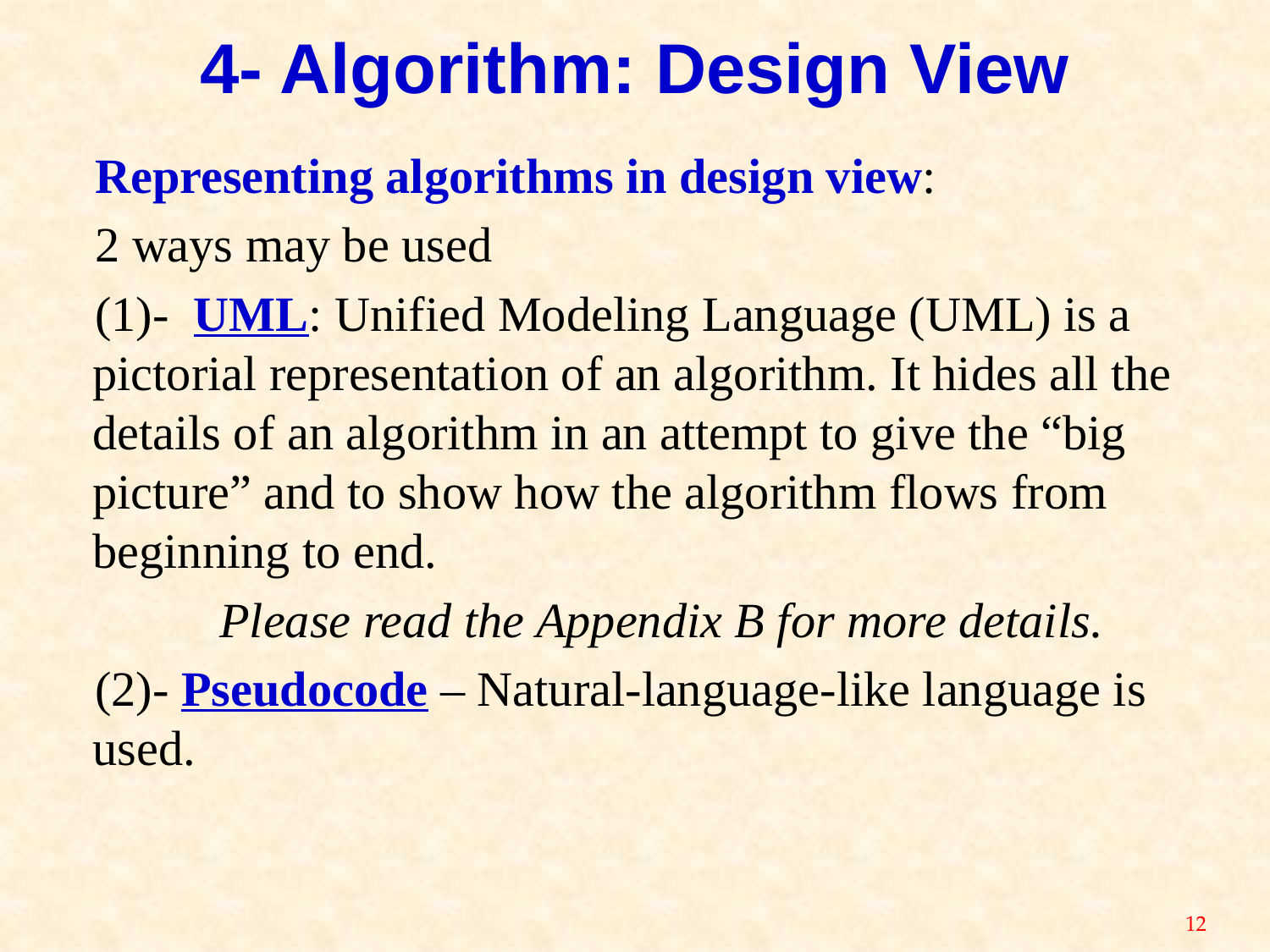

# 4- Algorithm: Design View
Representing algorithms in design view:
2 ways may be used
(1)-  UML: Unified Modeling Language (UML) is a pictorial representation of an algorithm. It hides all the details of an algorithm in an attempt to give the “big picture” and to show how the algorithm flows from beginning to end.
	Please read the Appendix B for more details.
(2)- Pseudocode – Natural-language-like language is used.

12